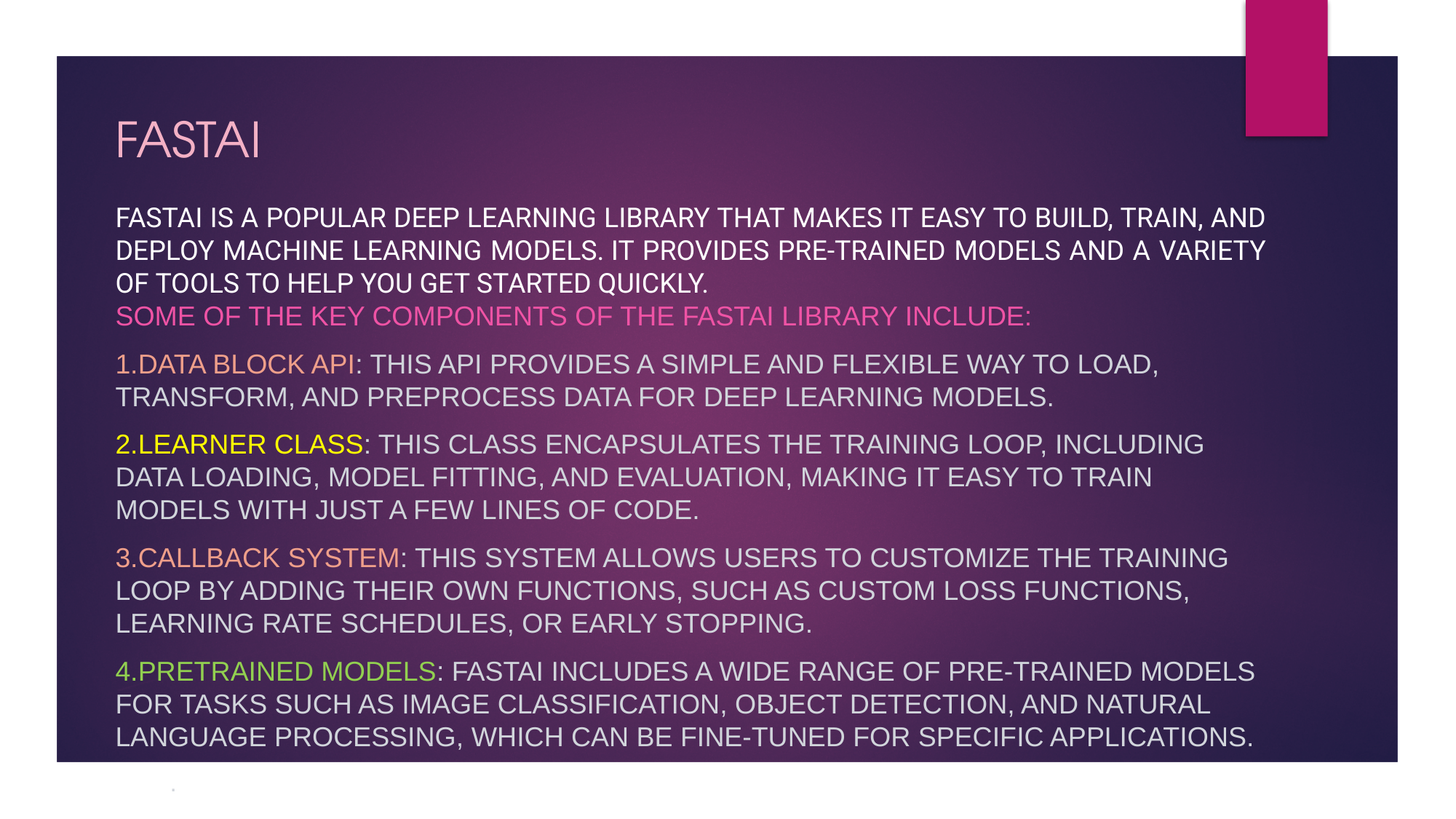

#
FastAI

FastAI is a popular deep learning library that makes it easy to build, train, and deploy machine learning models. It provides pre-trained models and a variety of tools to help you get started quickly.
Some of the key components of the fastAI library include:
1.Data block API: This API provides a simple and flexible way to load, transform, and preprocess data for deep learning models.
2.Learner class: This class encapsulates the training loop, including data loading, model fitting, and evaluation, making it easy to train models with just a few lines of code.
3.Callback system: This system allows users to customize the training loop by adding their own functions, such as custom loss functions, learning rate schedules, or early stopping.
4.Pretrained models: fastAI includes a wide range of pre-trained models for tasks such as image classification, object detection, and natural language processing, which can be fine-tuned for specific applications.
.